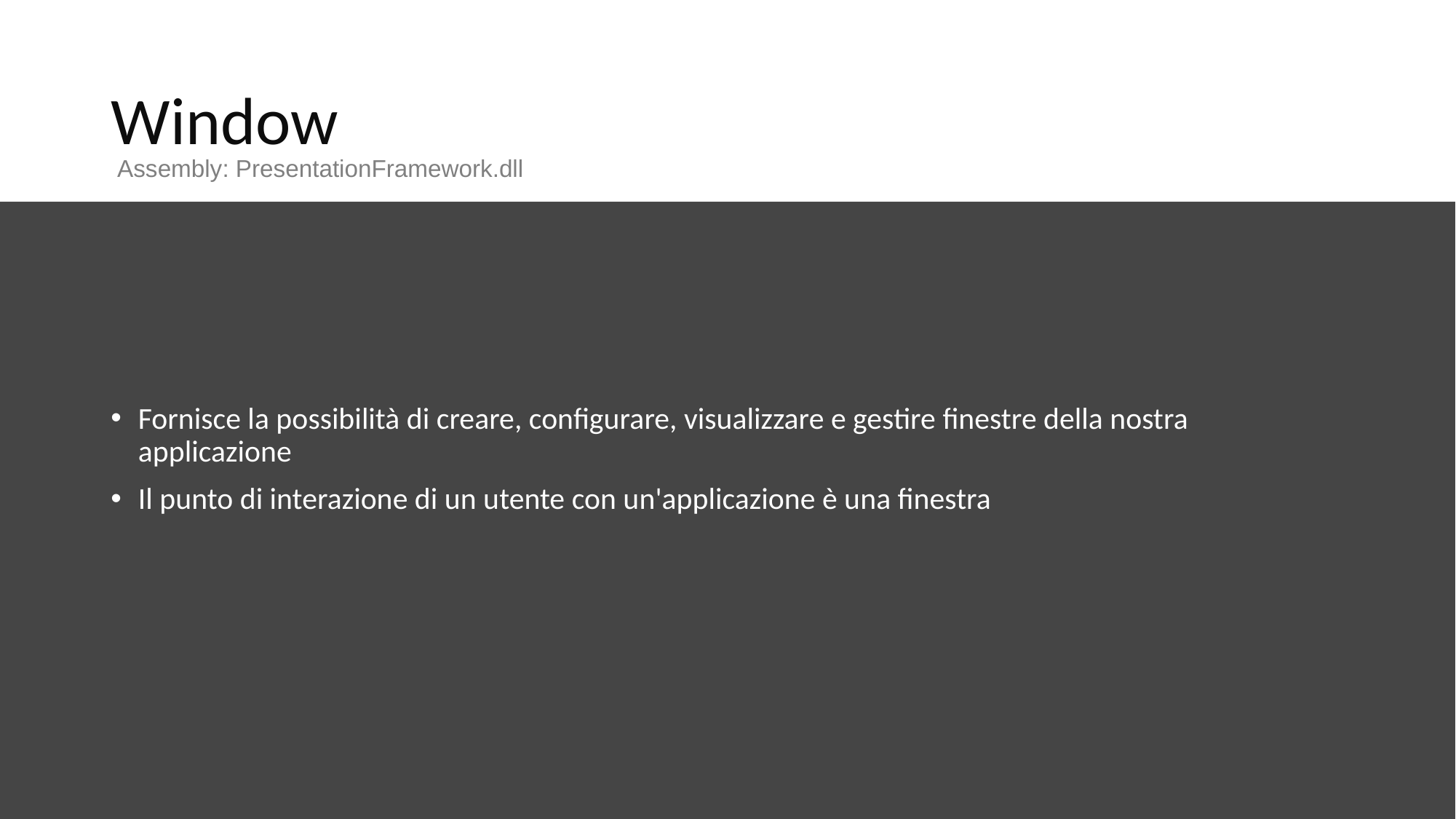

# Window
Assembly: PresentationFramework.dll

Fornisce la possibilità di creare, configurare, visualizzare e gestire finestre della nostra applicazione
Il punto di interazione di un utente con un'applicazione è una finestra